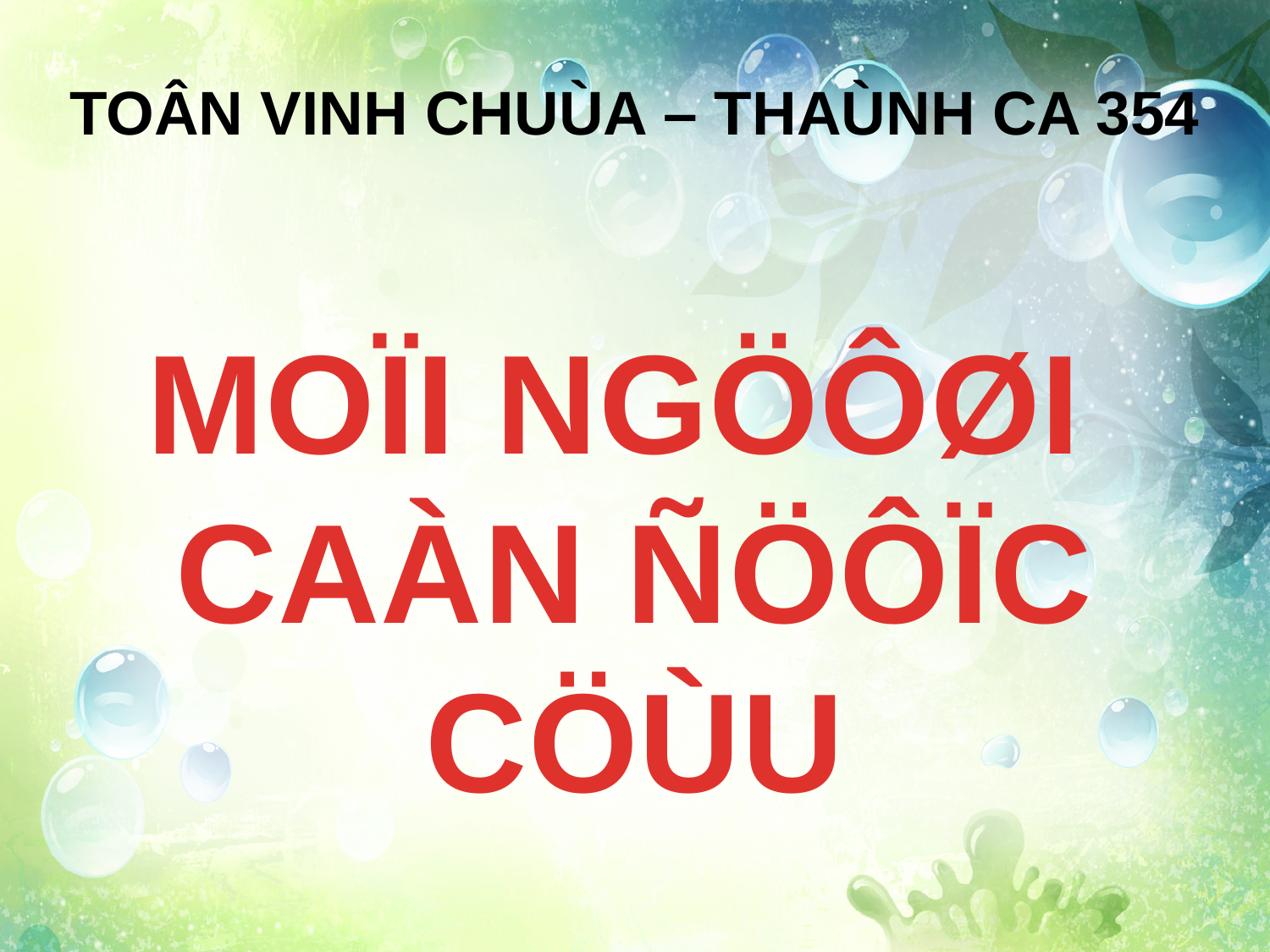

TOÂN VINH CHUÙA – THAÙNH CA 354
MOÏI NGÖÔØI
CAÀN ÑÖÔÏC CÖÙU